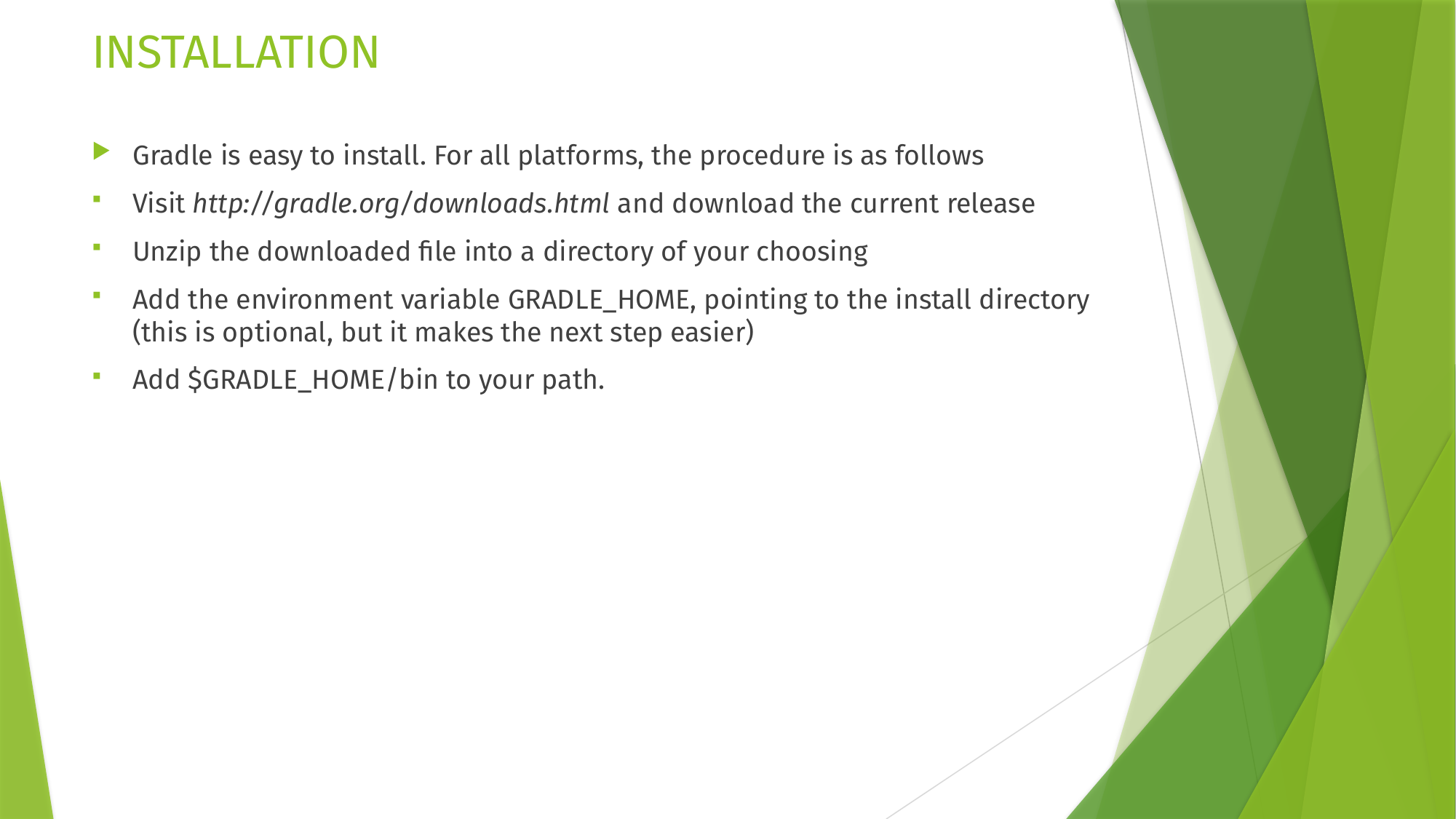

# INSTALLATION
Gradle is easy to install. For all platforms, the procedure is as follows
Visit http://gradle.org/downloads.html and download the current release
Unzip the downloaded file into a directory of your choosing
Add the environment variable GRADLE_HOME, pointing to the install directory (this is optional, but it makes the next step easier)
Add $GRADLE_HOME/bin to your path.